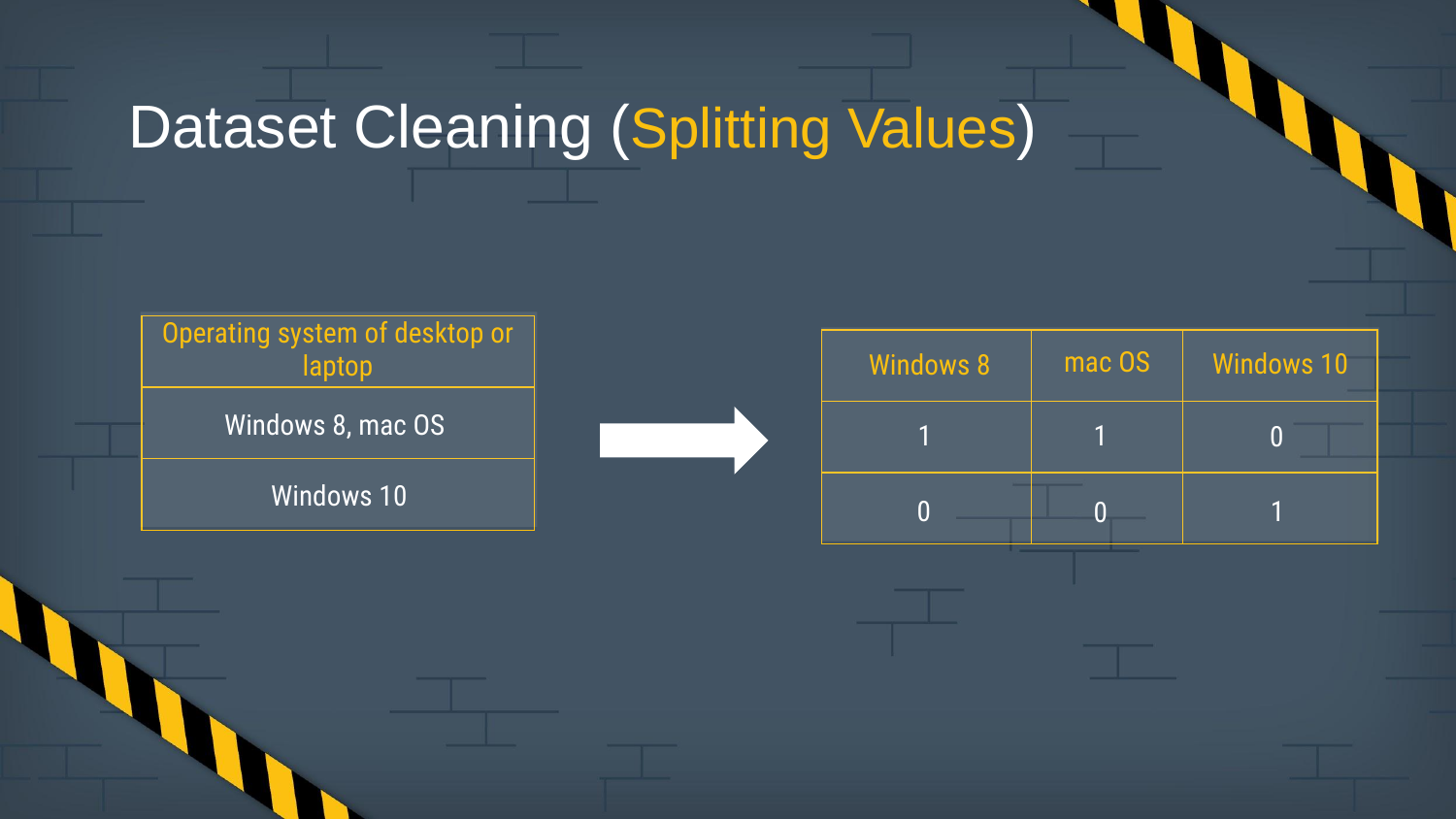

# Dataset Cleaning (Splitting Values)

|  |
| --- |
|  |
|  |
Operating system of desktop or laptop

|  |  |  |
| --- | --- | --- |
|  |  |  |
|  |  |  |
mac OS
Windows 10
Windows 8
Windows 8, mac OS

1
1
0
Windows 10
0
1
0